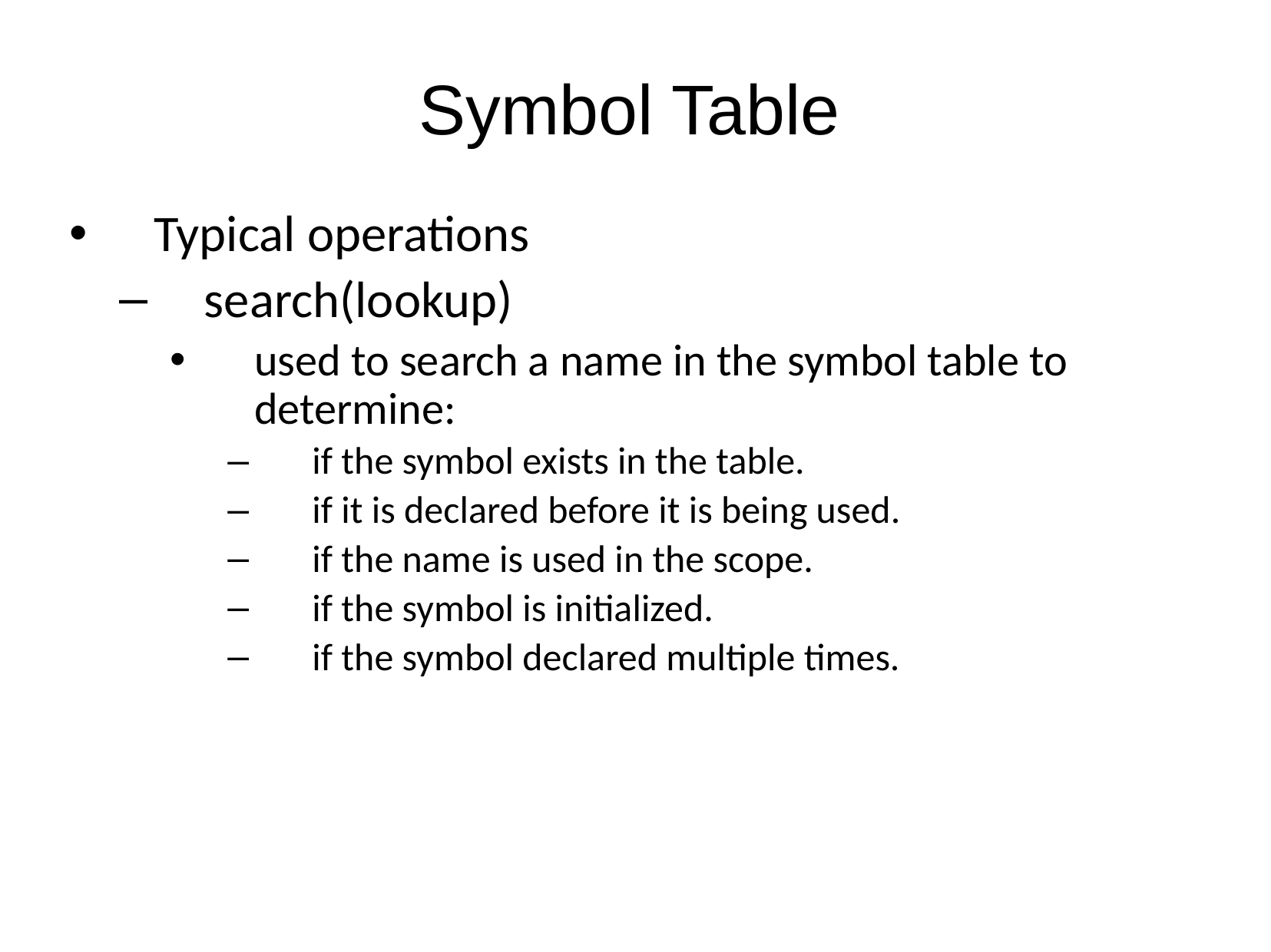

# Symbol Table
Typical operations
search(lookup)
used to search a name in the symbol table to determine:
if the symbol exists in the table.
if it is declared before it is being used.
if the name is used in the scope.
if the symbol is initialized.
if the symbol declared multiple times.